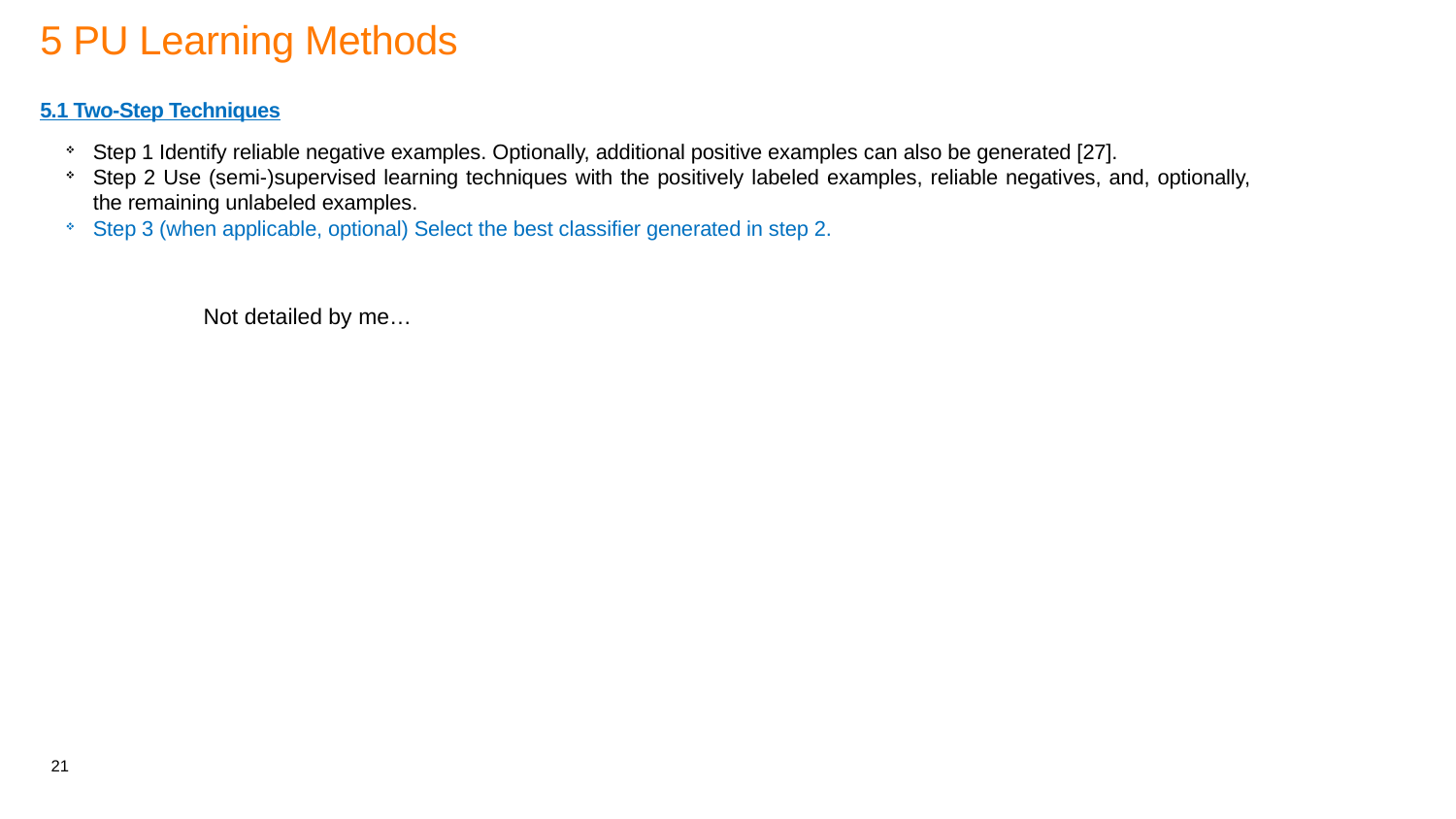

# 5 PU Learning Methods
5.1 Two-Step Techniques
Step 1 Identify reliable negative examples. Optionally, additional positive examples can also be generated [27].
Step 2 Use (semi-)supervised learning techniques with the positively labeled examples, reliable negatives, and, optionally, the remaining unlabeled examples.
Step 3 (when applicable, optional) Select the best classifier generated in step 2.
Not detailed by me…